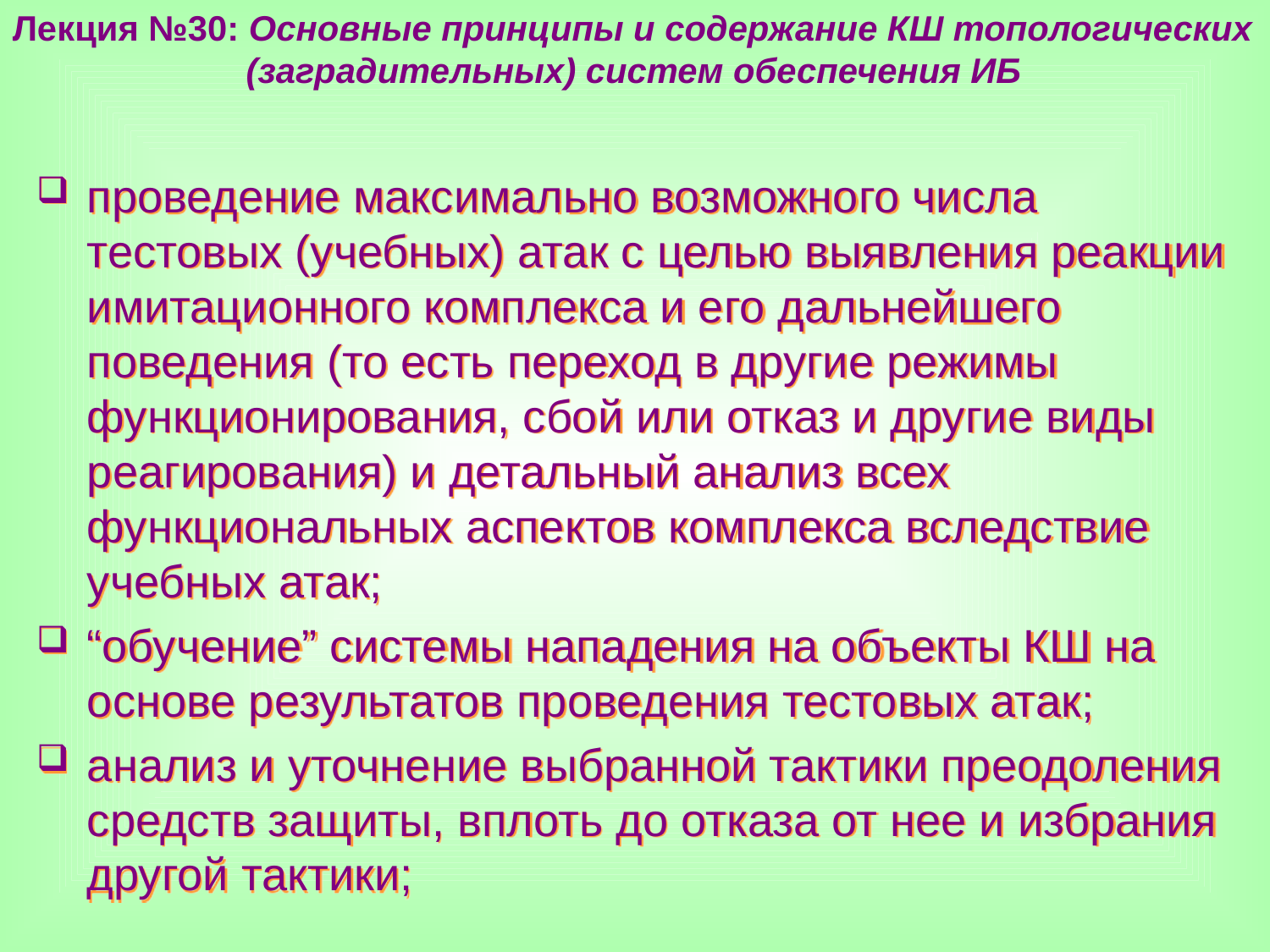

Лекция №30: Основные принципы и содержание КШ топологических
                        (заградительных) систем обеспечения ИБ
проведение максимально возможного числа тестовых (учебных) атак с целью выявления реакции имитационного комплекса и его дальнейшего поведения (то есть переход в другие режимы функционирования, сбой или отказ и другие виды реагирования) и детальный анализ всех функциональных аспектов комплекса вследствие учебных атак;
“обучение” системы нападения на объекты КШ на основе результатов проведения тестовых атак;
анализ и уточнение выбранной тактики преодоления средств защиты, вплоть до отказа от нее и избрания другой тактики;